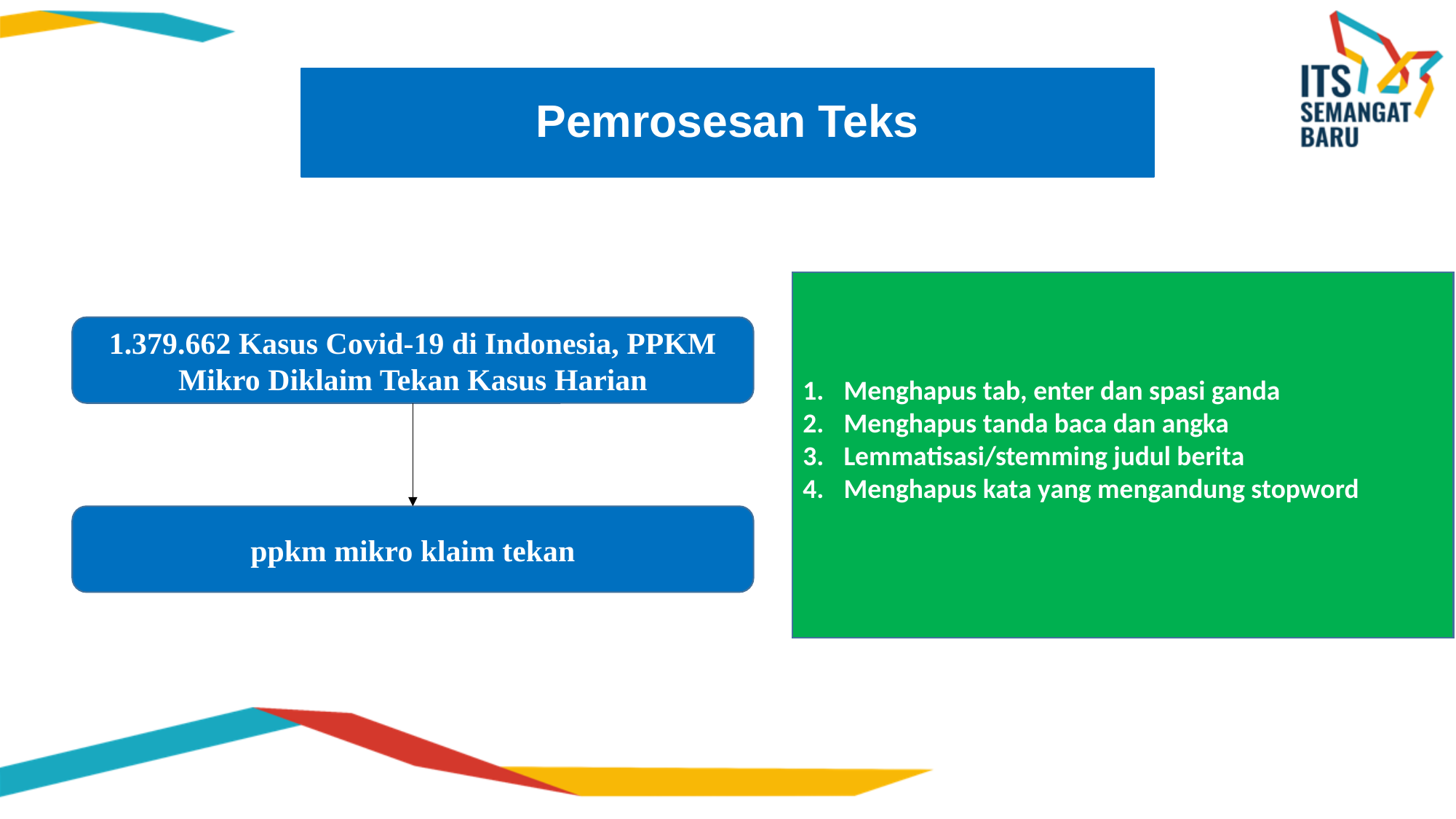

Pemrosesan Teks
Menghapus tab, enter dan spasi ganda
Menghapus tanda baca dan angka
Lemmatisasi/stemming judul berita
Menghapus kata yang mengandung stopword

1.379.662 Kasus Covid-19 di Indonesia, PPKM Mikro Diklaim Tekan Kasus Harian
ppkm mikro klaim tekan